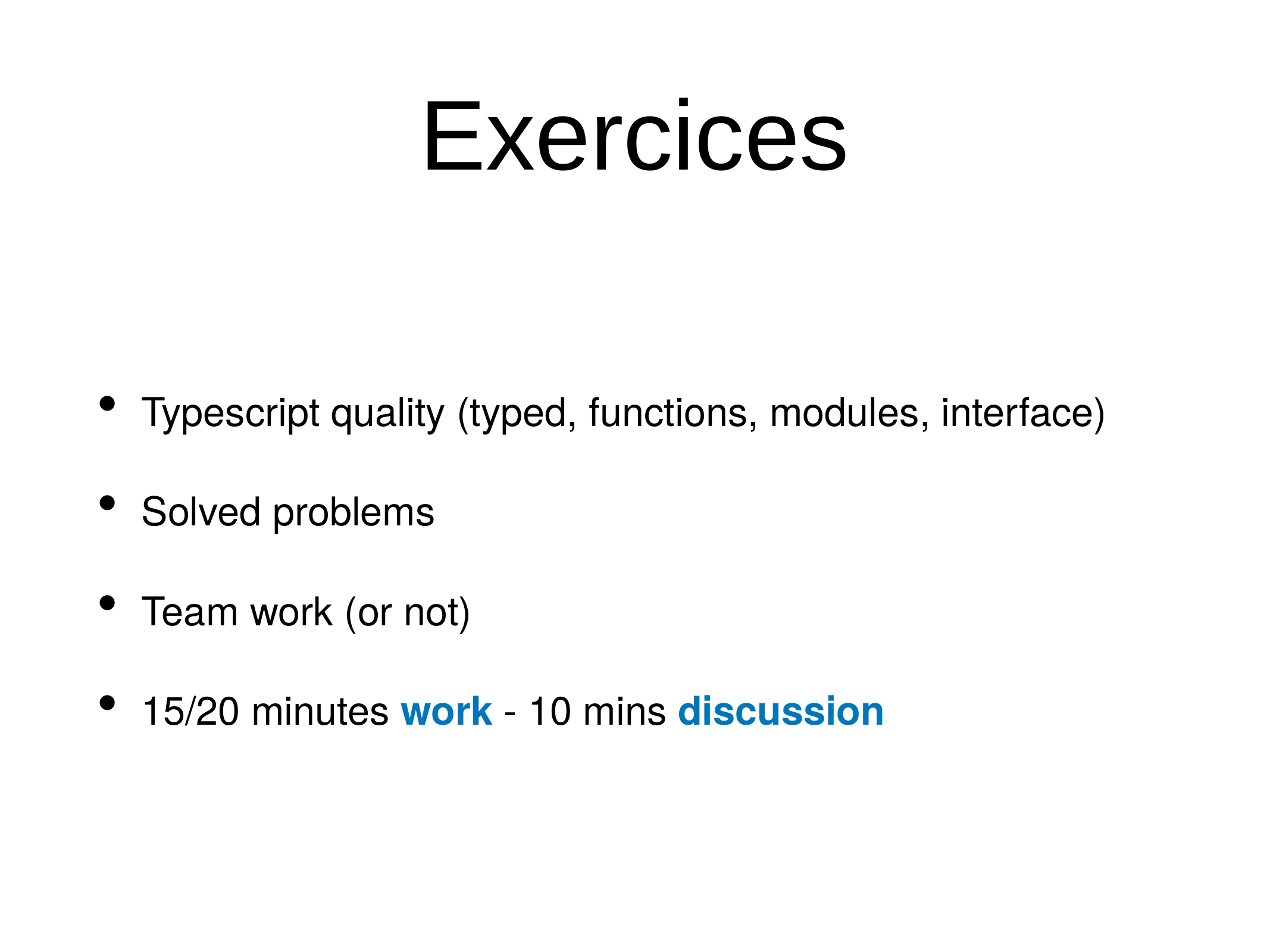

Exercices
Typescript quality (typed, functions, modules, interface)
Solved problems
Team work (or not)
15/20 minutes work - 10 mins discussion